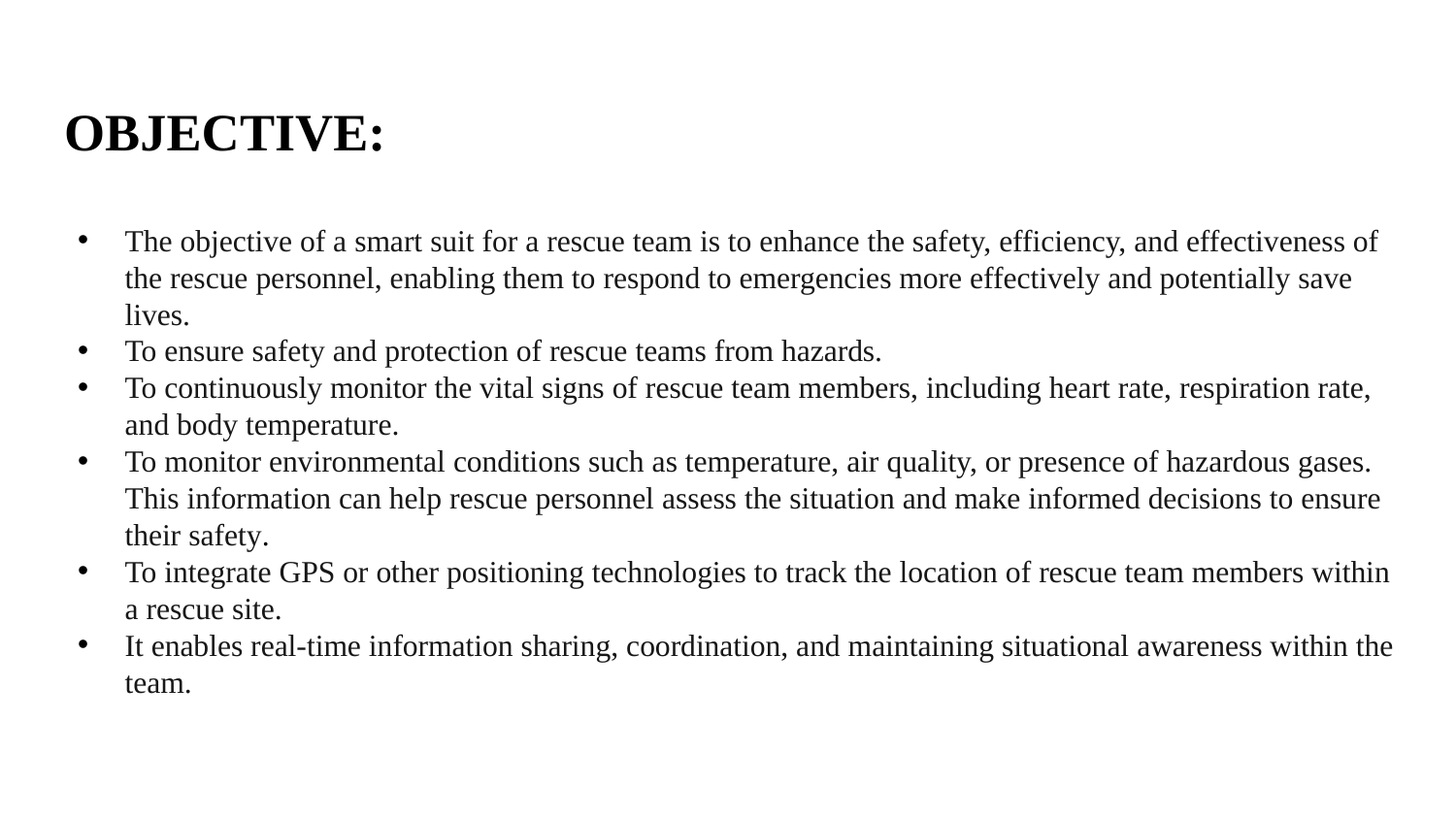

# OBJECTIVE:
The objective of a smart suit for a rescue team is to enhance the safety, efficiency, and effectiveness of the rescue personnel, enabling them to respond to emergencies more effectively and potentially save lives.
To ensure safety and protection of rescue teams from hazards.
To continuously monitor the vital signs of rescue team members, including heart rate, respiration rate, and body temperature.
To monitor environmental conditions such as temperature, air quality, or presence of hazardous gases. This information can help rescue personnel assess the situation and make informed decisions to ensure their safety.
To integrate GPS or other positioning technologies to track the location of rescue team members within a rescue site.
It enables real-time information sharing, coordination, and maintaining situational awareness within the team.